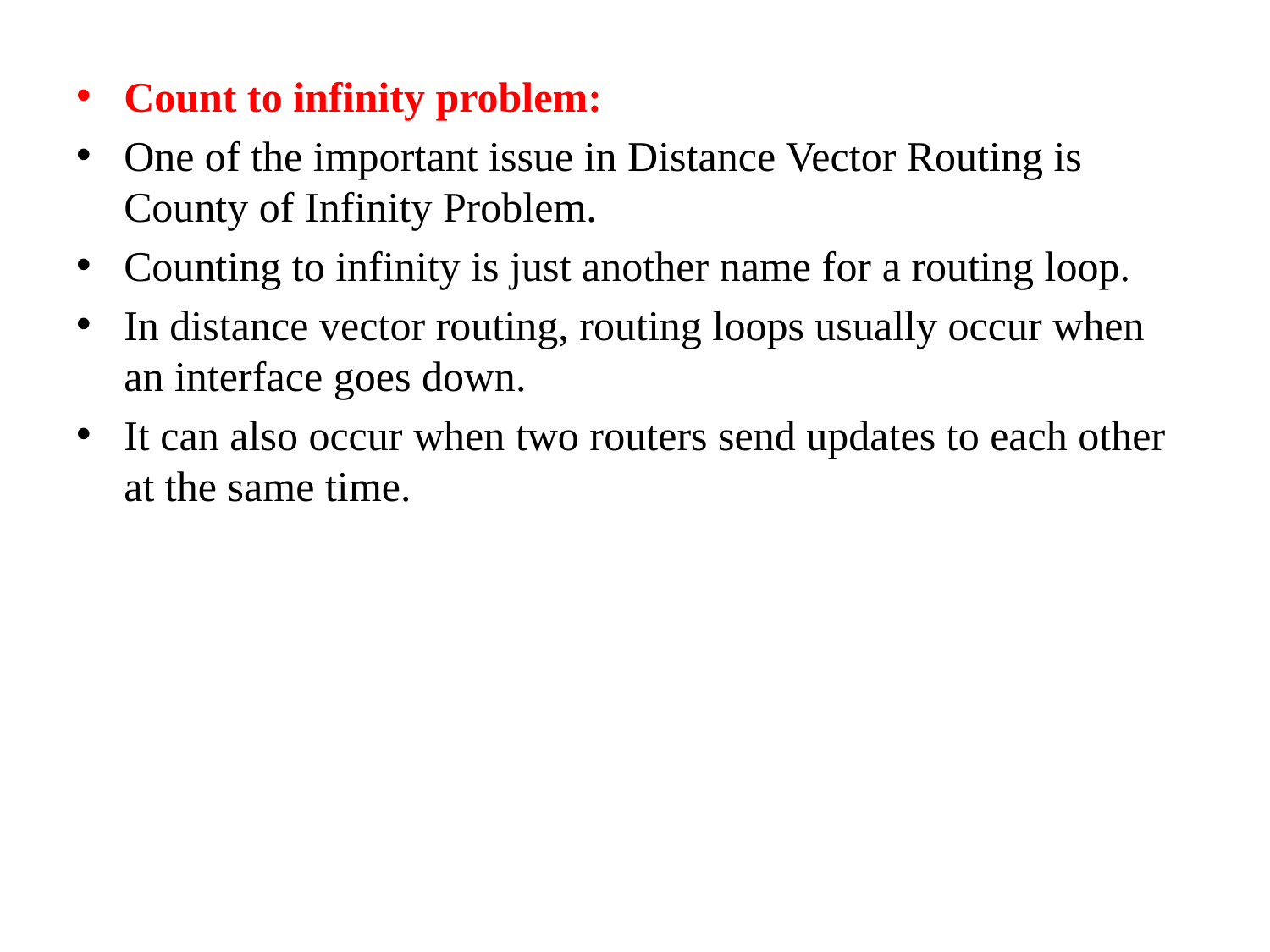

Count to infinity problem:
One of the important issue in Distance Vector Routing is County of Infinity Problem.
Counting to infinity is just another name for a routing loop.
In distance vector routing, routing loops usually occur when an interface goes down.
It can also occur when two routers send updates to each other at the same time.